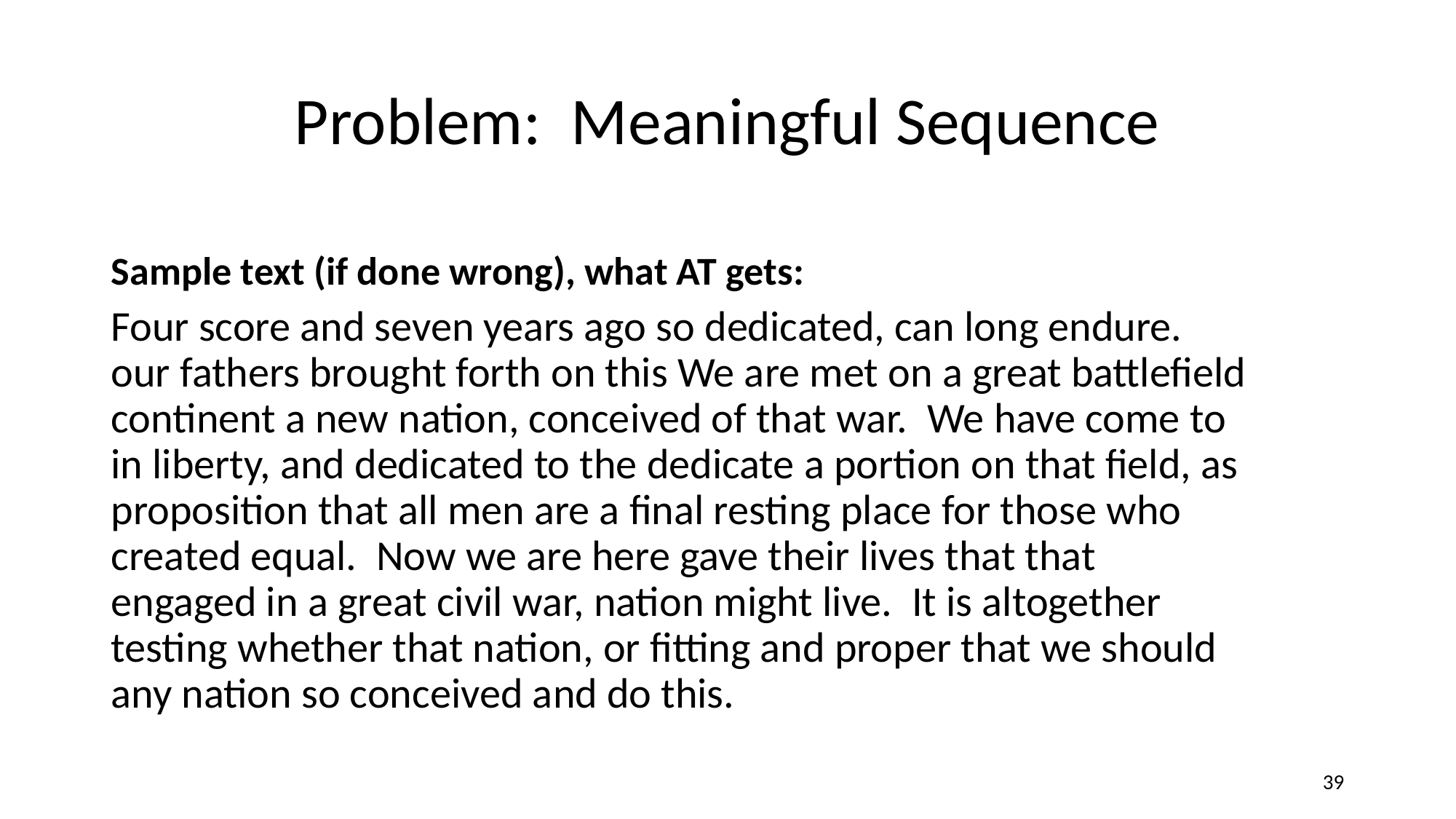

# Problem:  Meaningful Sequence
Sample text (if done wrong), what AT gets:
Four score and seven years ago so dedicated, can long endure.
our fathers brought forth on this We are met on a great battlefield
continent a new nation, conceived of that war.  We have come to
in liberty, and dedicated to the dedicate a portion on that field, as
proposition that all men are a final resting place for those who
created equal.  Now we are here gave their lives that that
engaged in a great civil war, nation might live.  It is altogether
testing whether that nation, or fitting and proper that we should
any nation so conceived and do this.
39